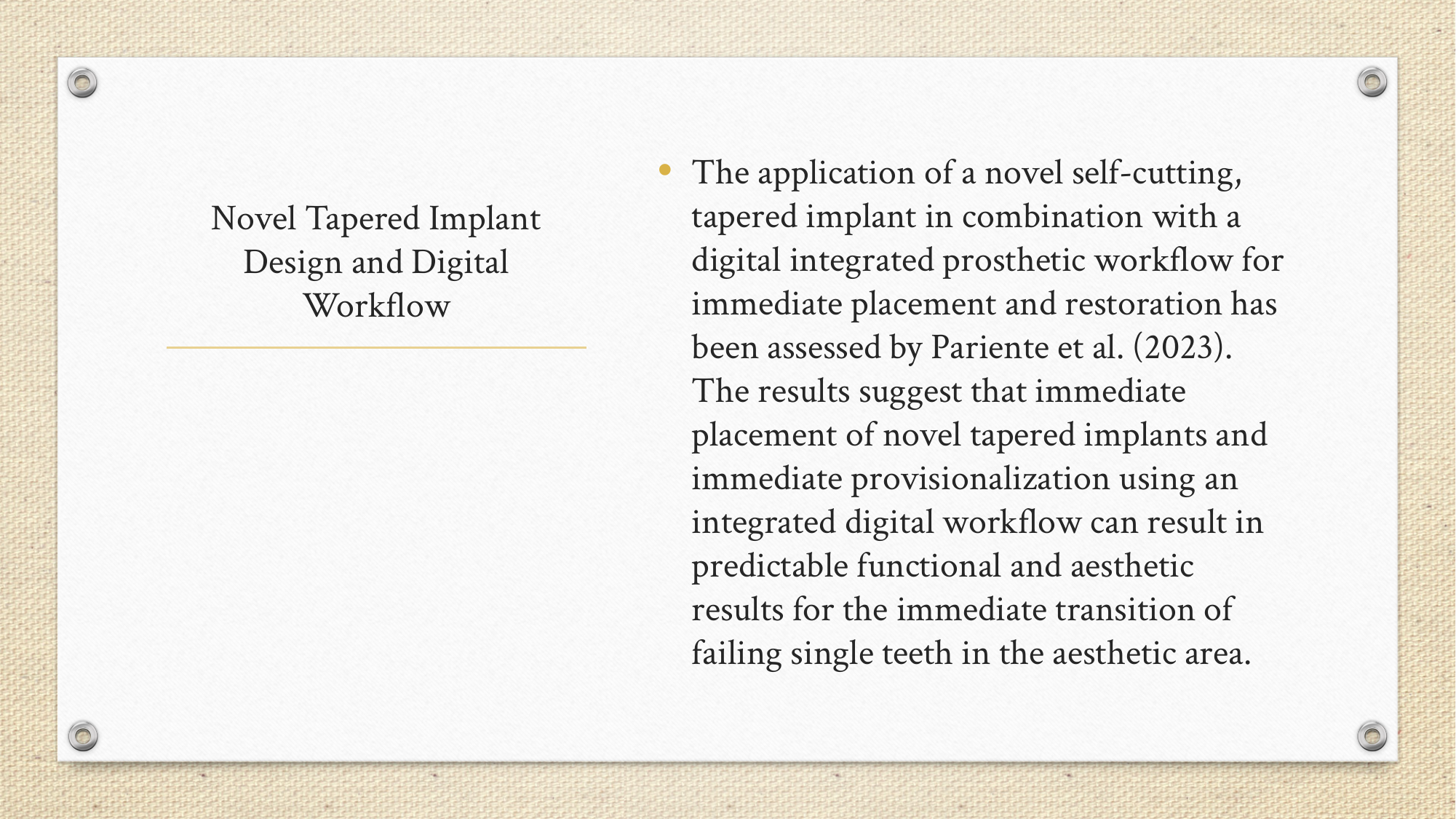

The application of a novel self-cutting, tapered implant in combination with a digital integrated prosthetic workflow for immediate placement and restoration has been assessed by Pariente et al. (2023). The results suggest that immediate placement of novel tapered implants and immediate provisionalization using an integrated digital workflow can result in predictable functional and aesthetic results for the immediate transition of failing single teeth in the aesthetic area.
# Novel Tapered Implant Design and Digital Workflow